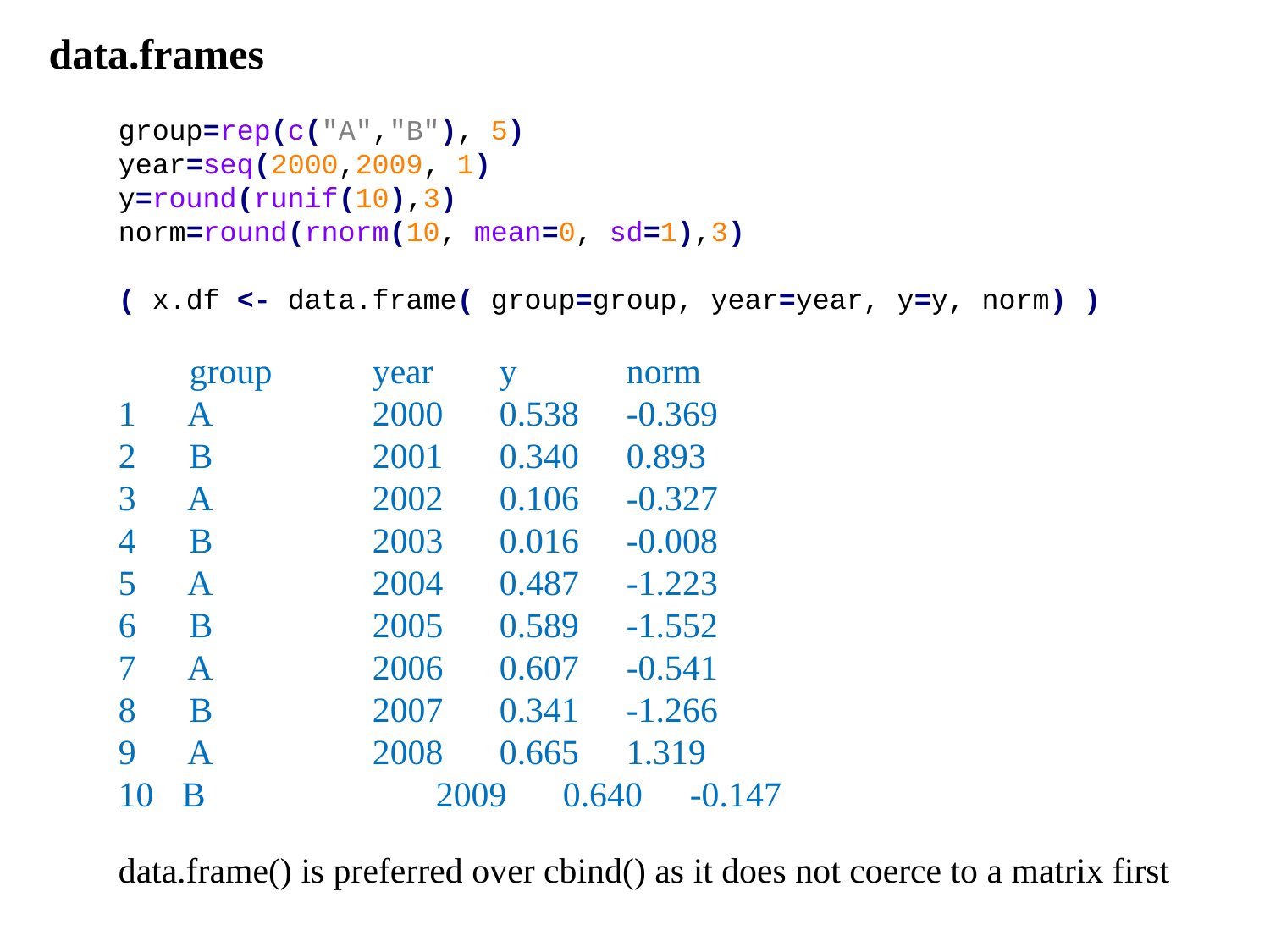

data.frames
group=rep(c("A","B"), 5)
year=seq(2000,2009, 1)
y=round(runif(10),3)
norm=round(rnorm(10, mean=0, sd=1),3)

( x.df <- data.frame( group=group, year=year, y=y, norm) )

        group	year	y	norm
1      A		2000 	0.538 	-0.369
2      B		2001 	0.340  	0.893
3      A		2002 	0.106 	-0.327
4      B		2003 	0.016 	-0.008
5      A		2004 	0.487 	-1.223
6      B	 	2005 	0.589 	-1.552
7      A 		2006 	0.607 	-0.541
8      B		2007 	0.341 	-1.266
9      A		2008 	0.665  	1.319
B		2009 	0.640 	-0.147

data.frame() is preferred over cbind() as it does not coerce to a matrix first